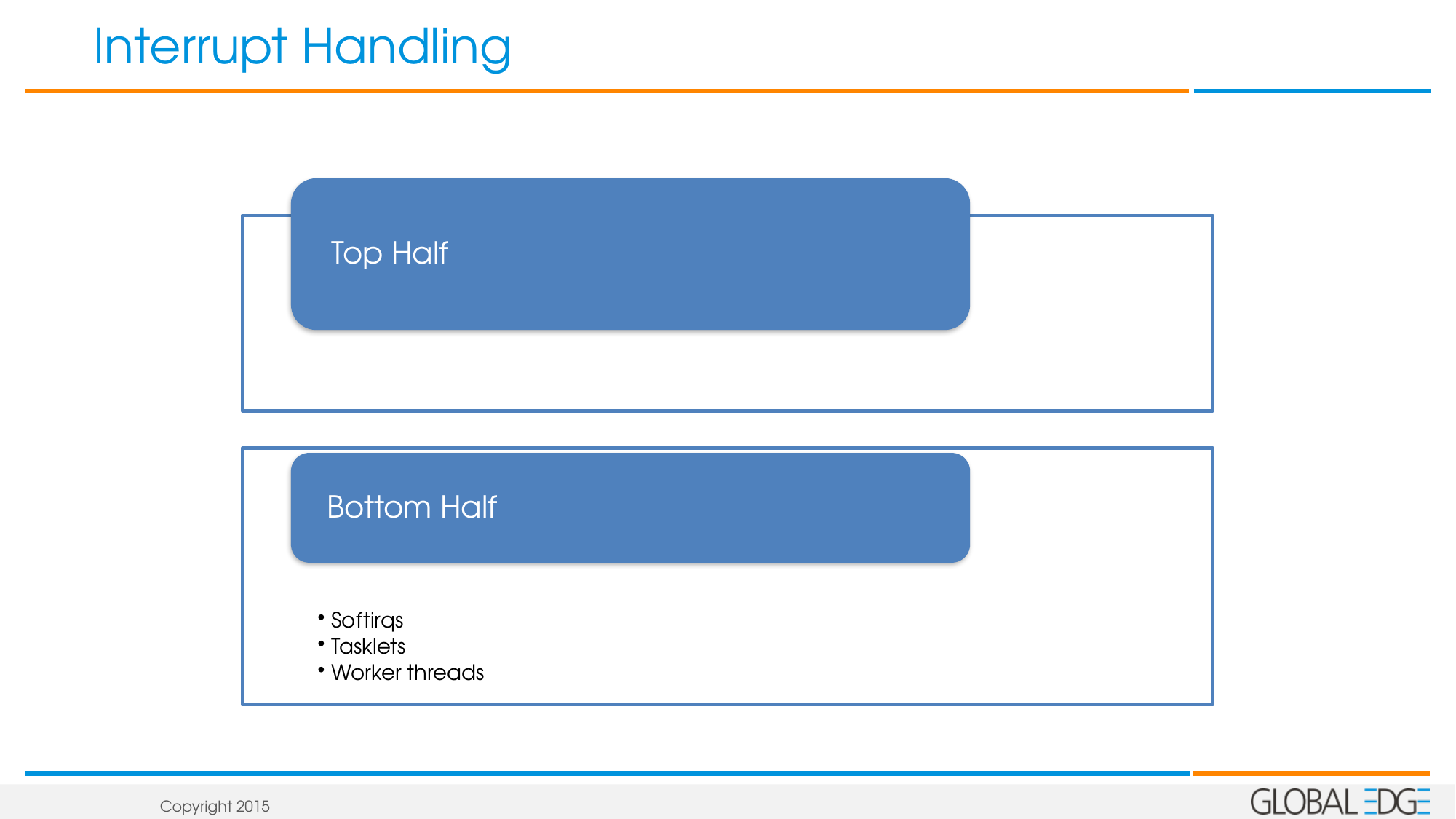

# Interrupt Handling
Top Half
Softirqs
Tasklets
Worker threads
Bottom Half
Copyright 2015